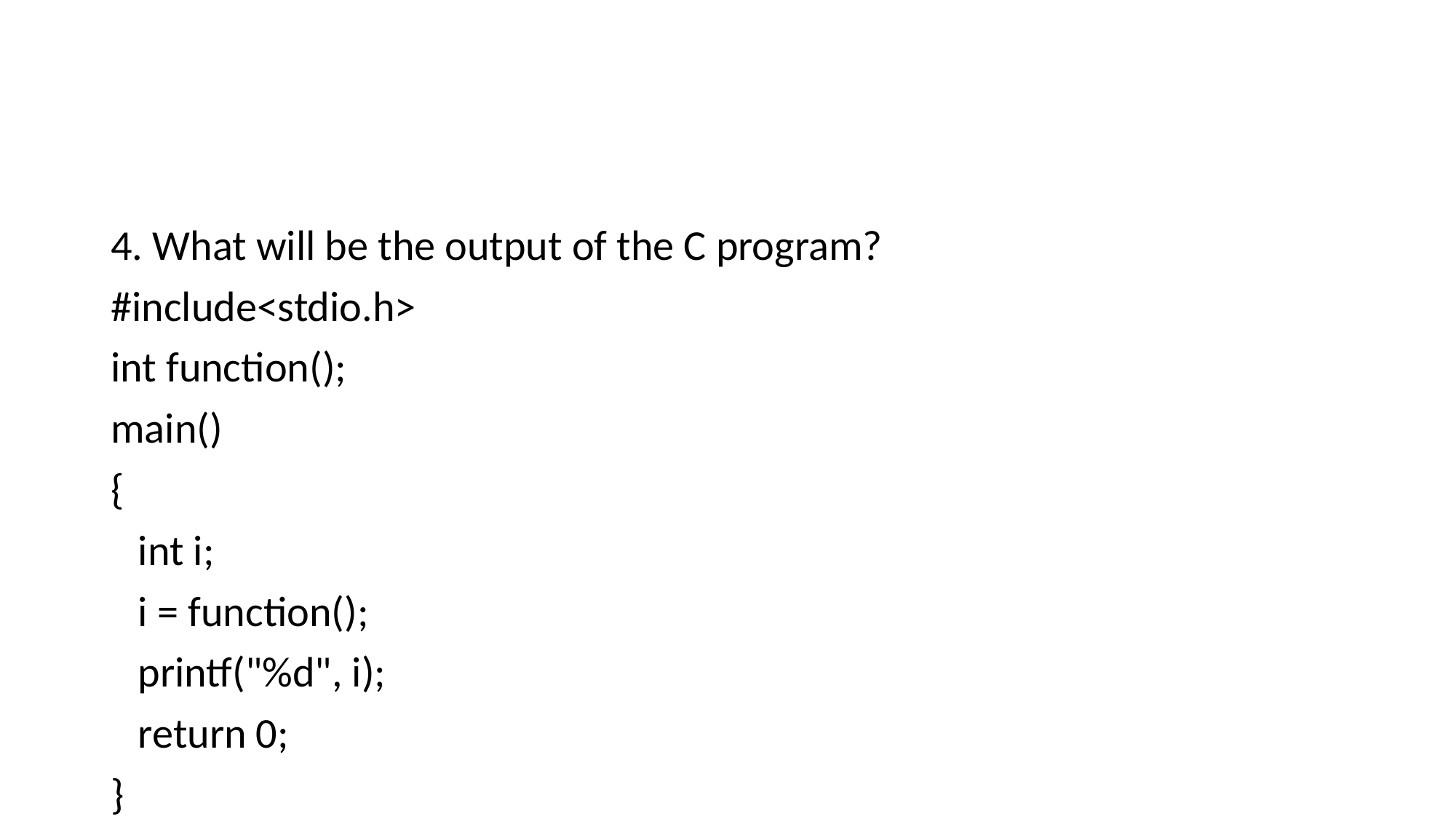

4. What will be the output of the C program?
#include<stdio.h>
int function();
main()
{
	int i;
	i = function();
	printf("%d", i);
	return 0;
}